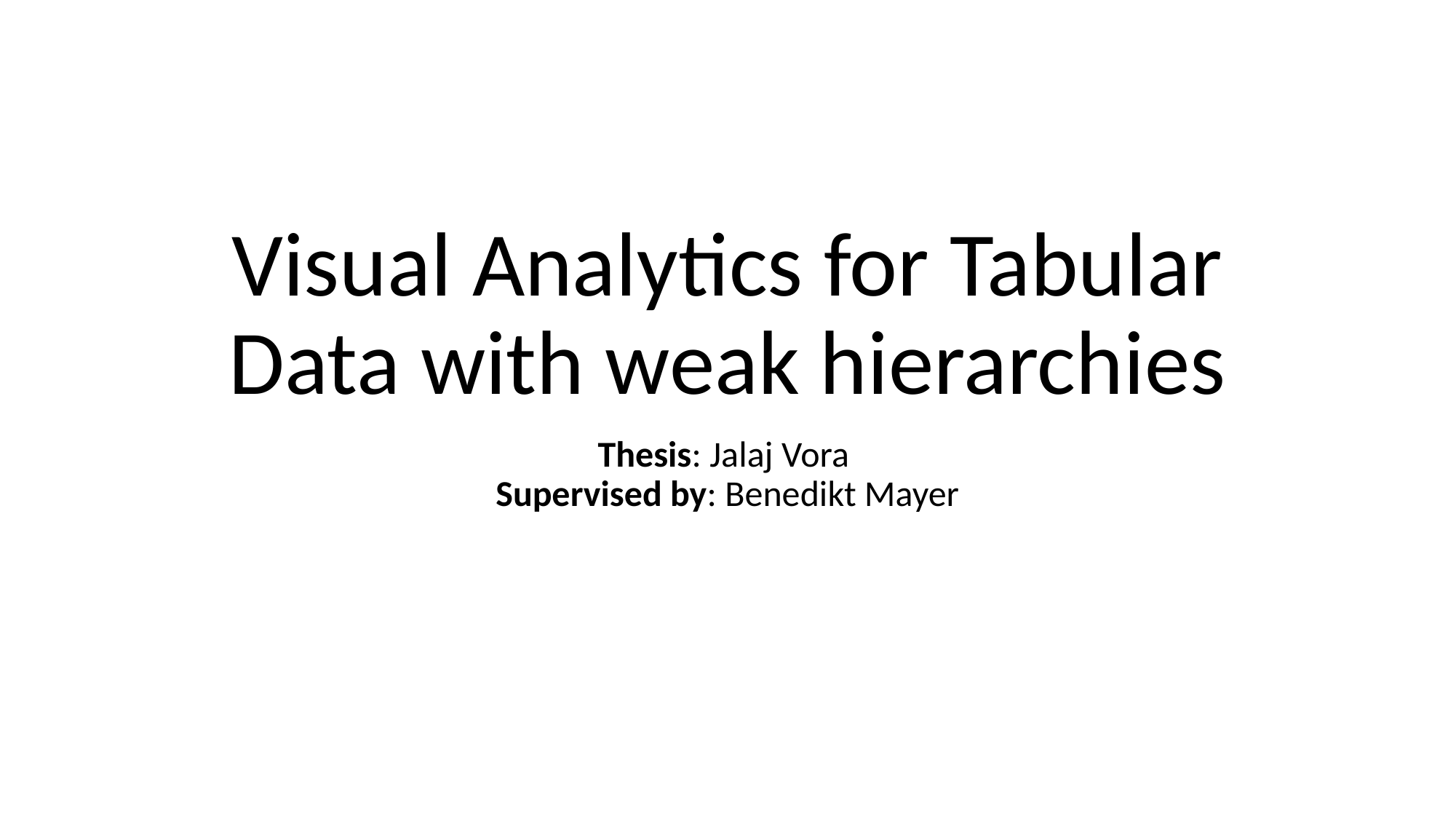

# Visual Analytics for Tabular Data with weak hierarchies
Thesis: Jalaj Vora
Supervised by: Benedikt Mayer